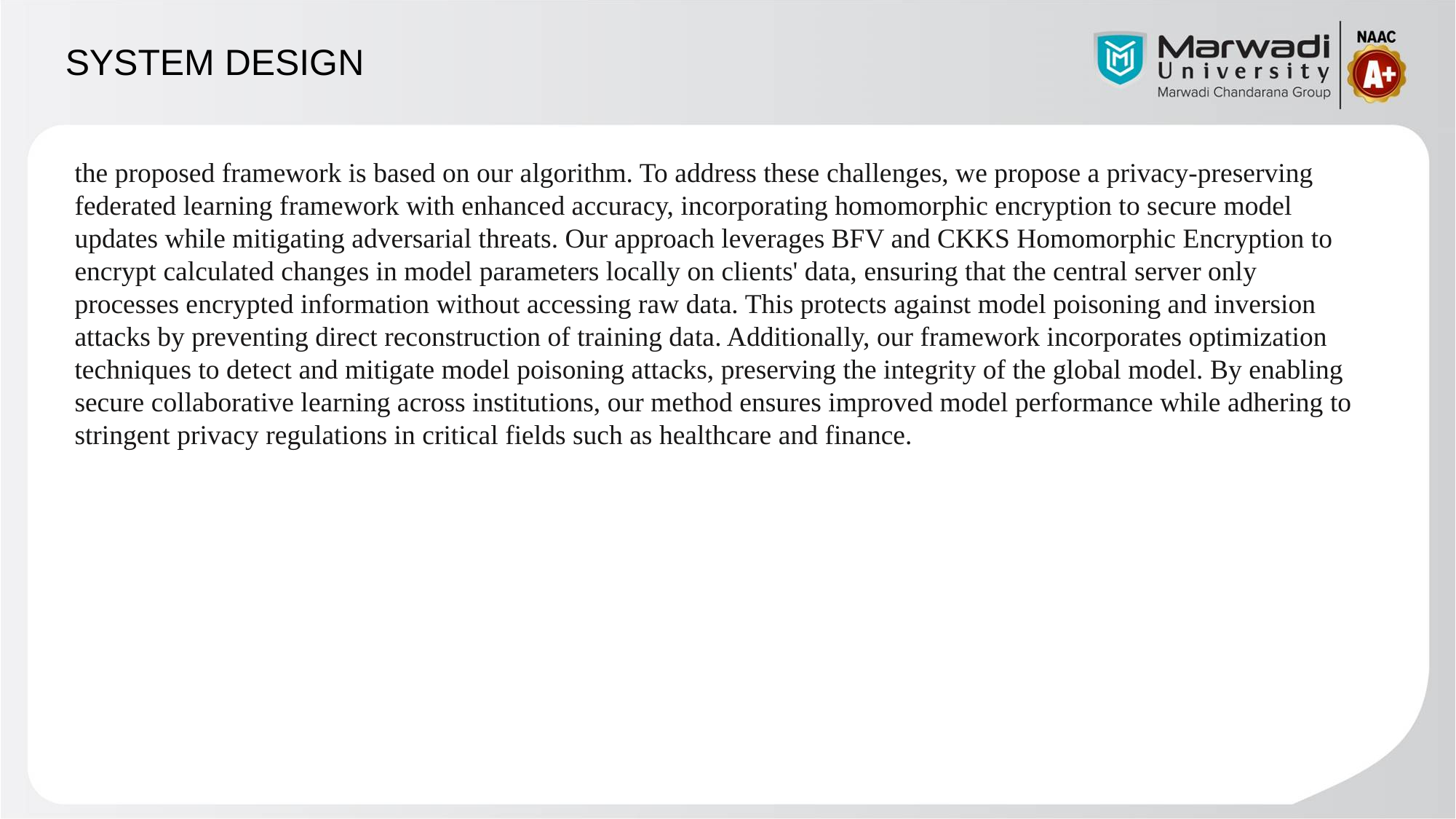

# SYSTEM DESIGN
the proposed framework is based on our algorithm. To address these challenges, we propose a privacy-preserving federated learning framework with enhanced accuracy, incorporating homomorphic encryption to secure model updates while mitigating adversarial threats. Our approach leverages BFV and CKKS Homomorphic Encryption to encrypt calculated changes in model parameters locally on clients' data, ensuring that the central server only processes encrypted information without accessing raw data. This protects against model poisoning and inversion attacks by preventing direct reconstruction of training data. Additionally, our framework incorporates optimization techniques to detect and mitigate model poisoning attacks, preserving the integrity of the global model. By enabling secure collaborative learning across institutions, our method ensures improved model performance while adhering to stringent privacy regulations in critical fields such as healthcare and finance.